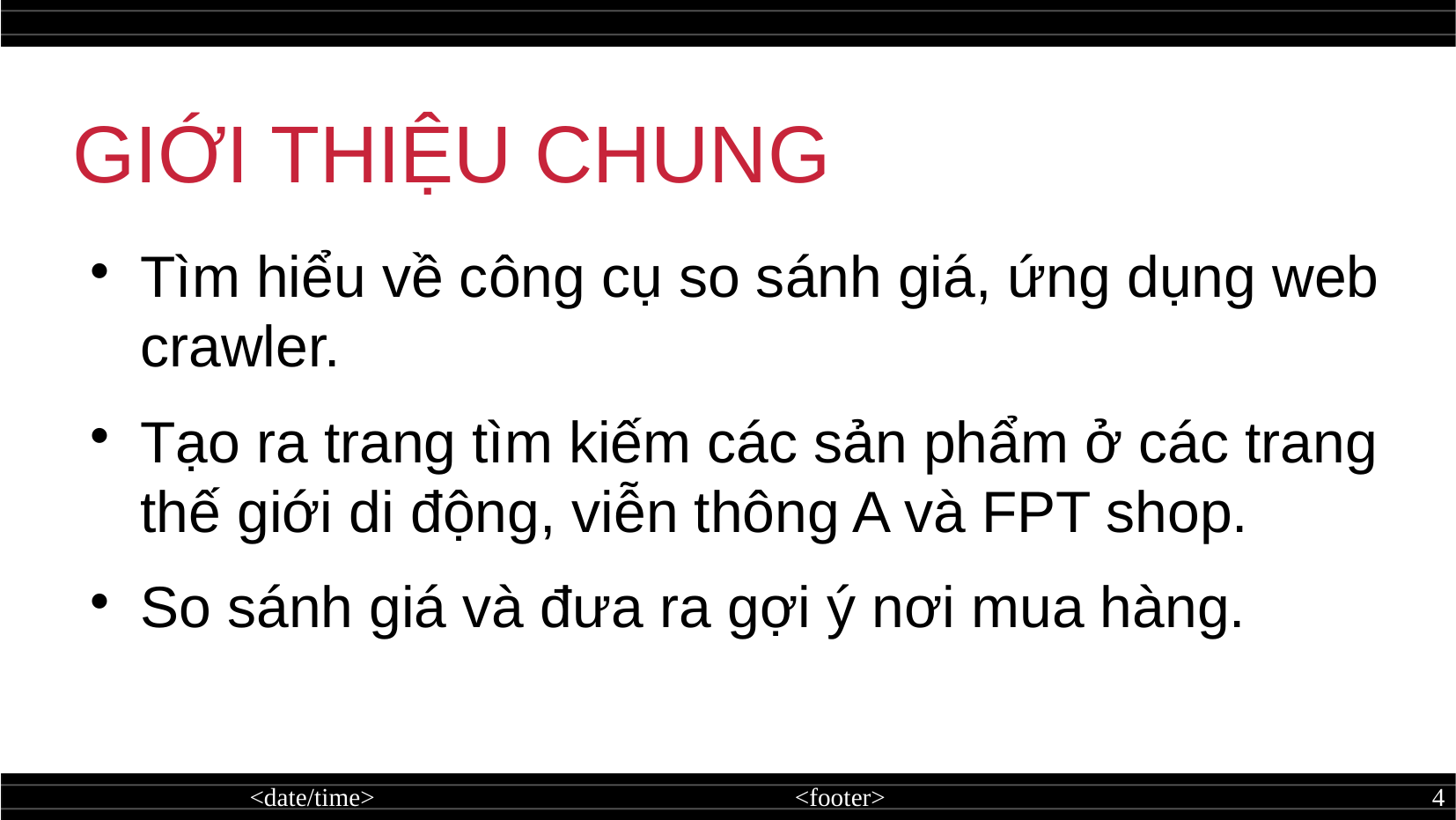

GIỚI THIỆU CHUNG
Tìm hiểu về công cụ so sánh giá, ứng dụng web crawler.
Tạo ra trang tìm kiếm các sản phẩm ở các trang thế giới di động, viễn thông A và FPT shop.
So sánh giá và đưa ra gợi ý nơi mua hàng.